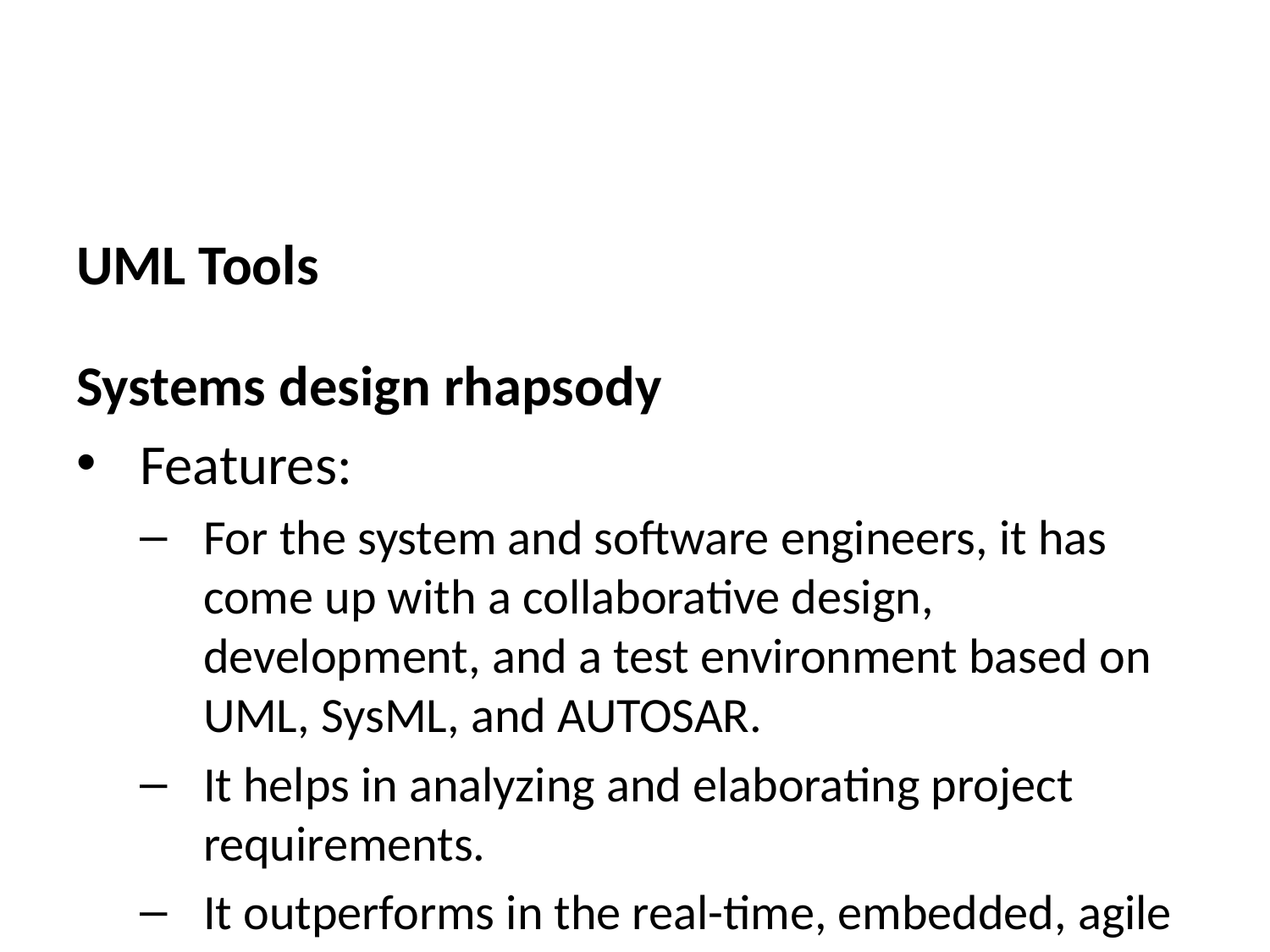

UML Tools
Systems design rhapsody
Features:
For the system and software engineers, it has come up with a collaborative design, development, and a test environment based on UML, SysML, and AUTOSAR.
It helps in analyzing and elaborating project requirements.
It outperforms in the real-time, embedded, agile engineering environment.
It generates documentation after automating design reviews.
Download link: https://www.ibm.com/in-en/marketplace/systems-design-rhapsody